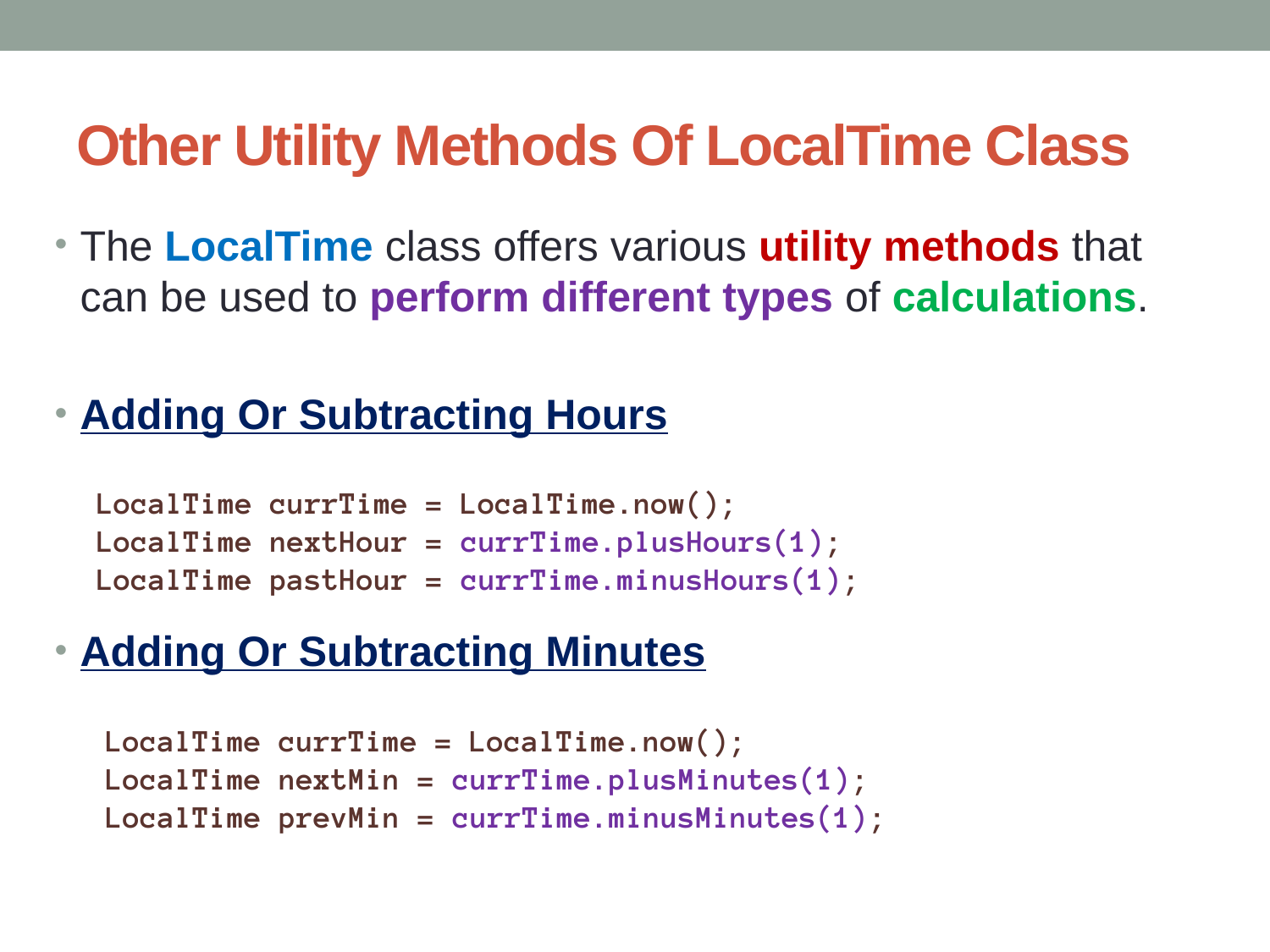

# Other Utility Methods Of LocalTime Class
The LocalTime class offers various utility methods that can be used to perform different types of calculations.

Adding Or Subtracting Hours

Adding Or Subtracting Minutes
LocalTime currTime = LocalTime.now();
LocalTime nextHour = currTime.plusHours(1);
LocalTime pastHour = currTime.minusHours(1);
LocalTime currTime = LocalTime.now();
LocalTime nextMin = currTime.plusMinutes(1);
LocalTime prevMin = currTime.minusMinutes(1);